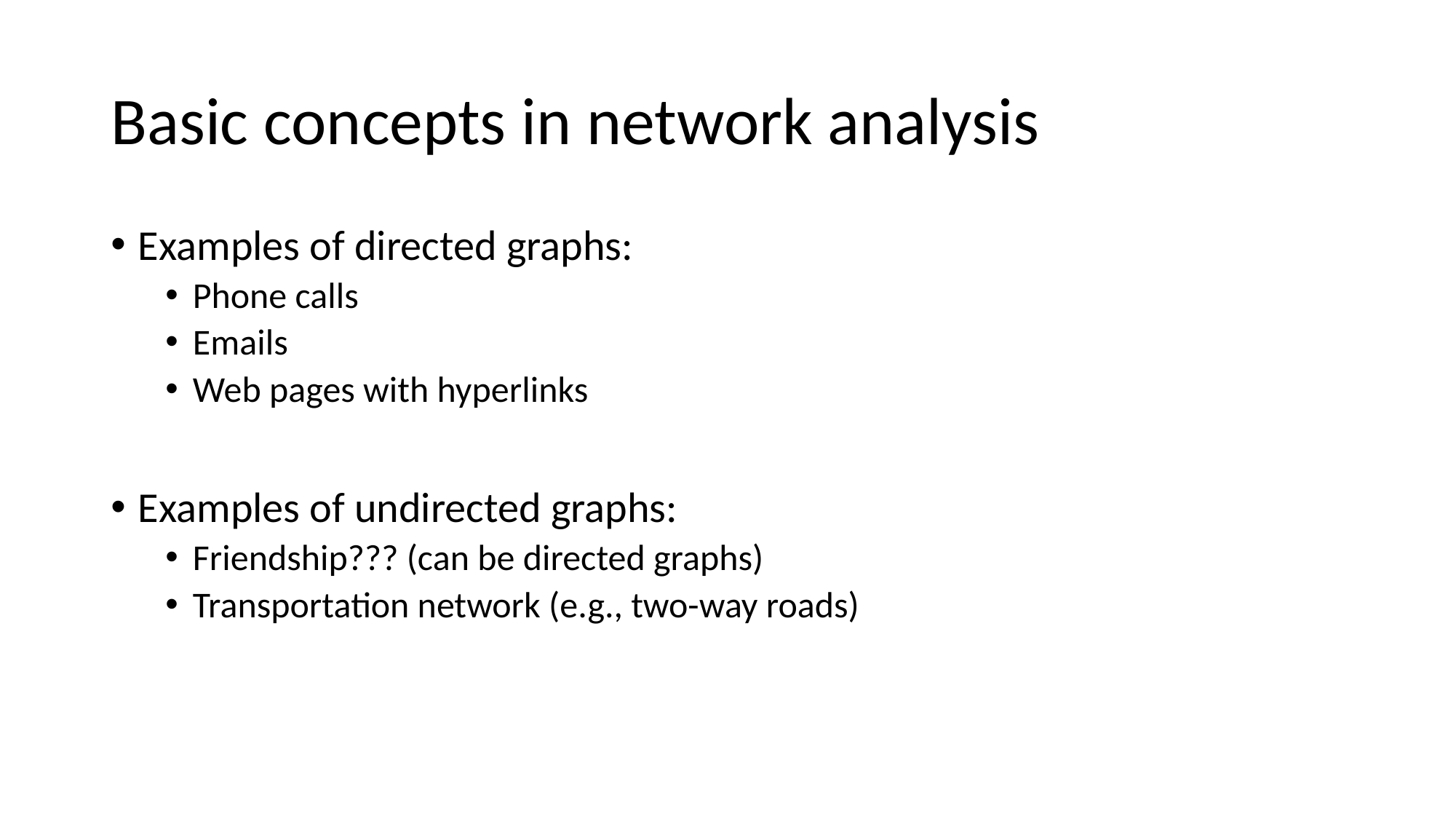

# Basic concepts in network analysis
Examples of directed graphs:
Phone calls
Emails
Web pages with hyperlinks

Examples of undirected graphs:
Friendship??? (can be directed graphs)
Transportation network (e.g., two-way roads)